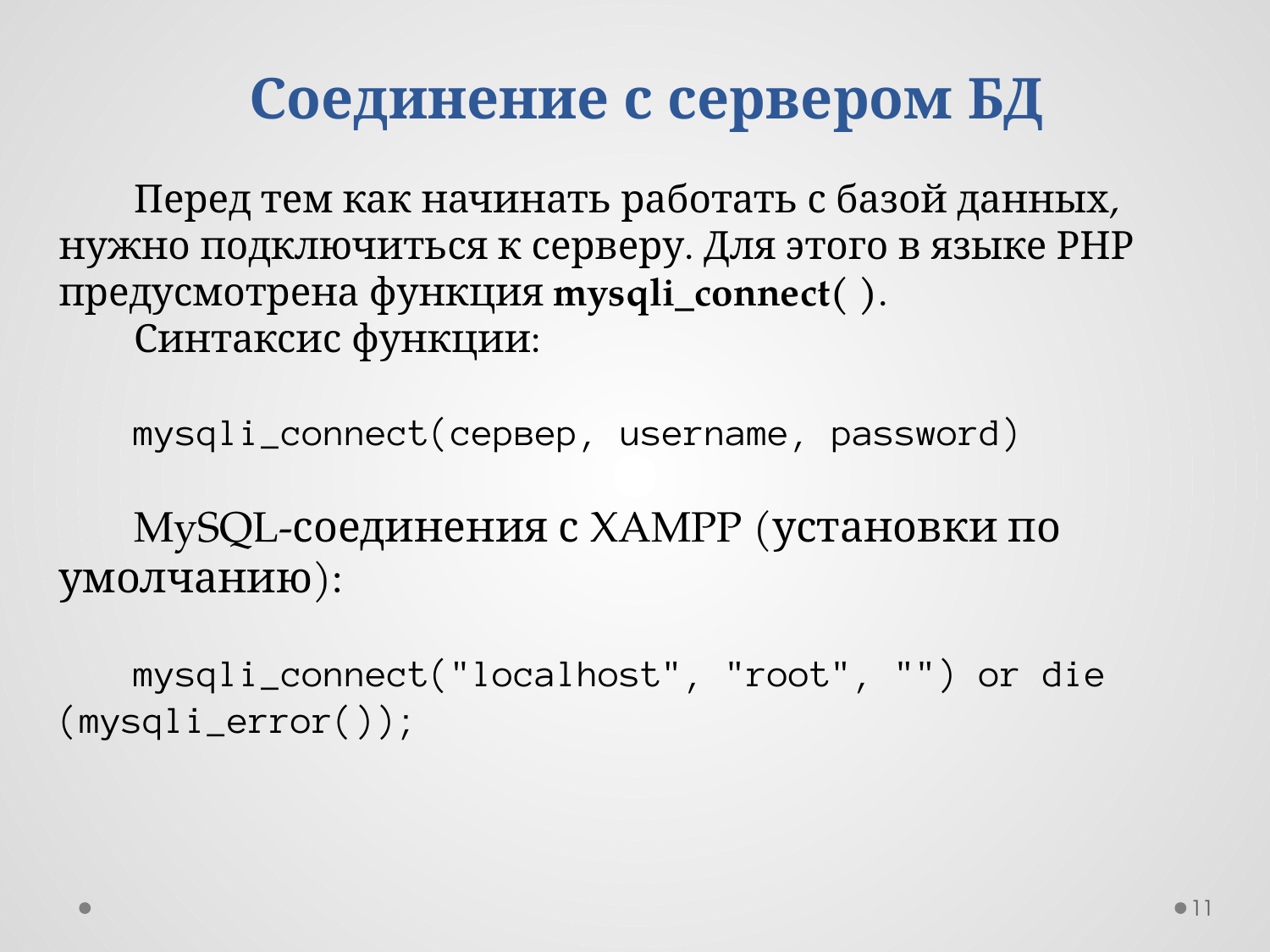

Соединение с сервером БД
Перед тем как начинать работать с базой данных, нужно подключиться к серверу. Для этого в языке РНР предусмотрена функция mysqli_connect( ).
Синтаксис функции:

mysqli_connect(сервер, username, password)

MySQL-соединения с XAMPP (установки по умолчанию):

mysqli_connect("localhost", "root", "") or die (mysqli_error());
11